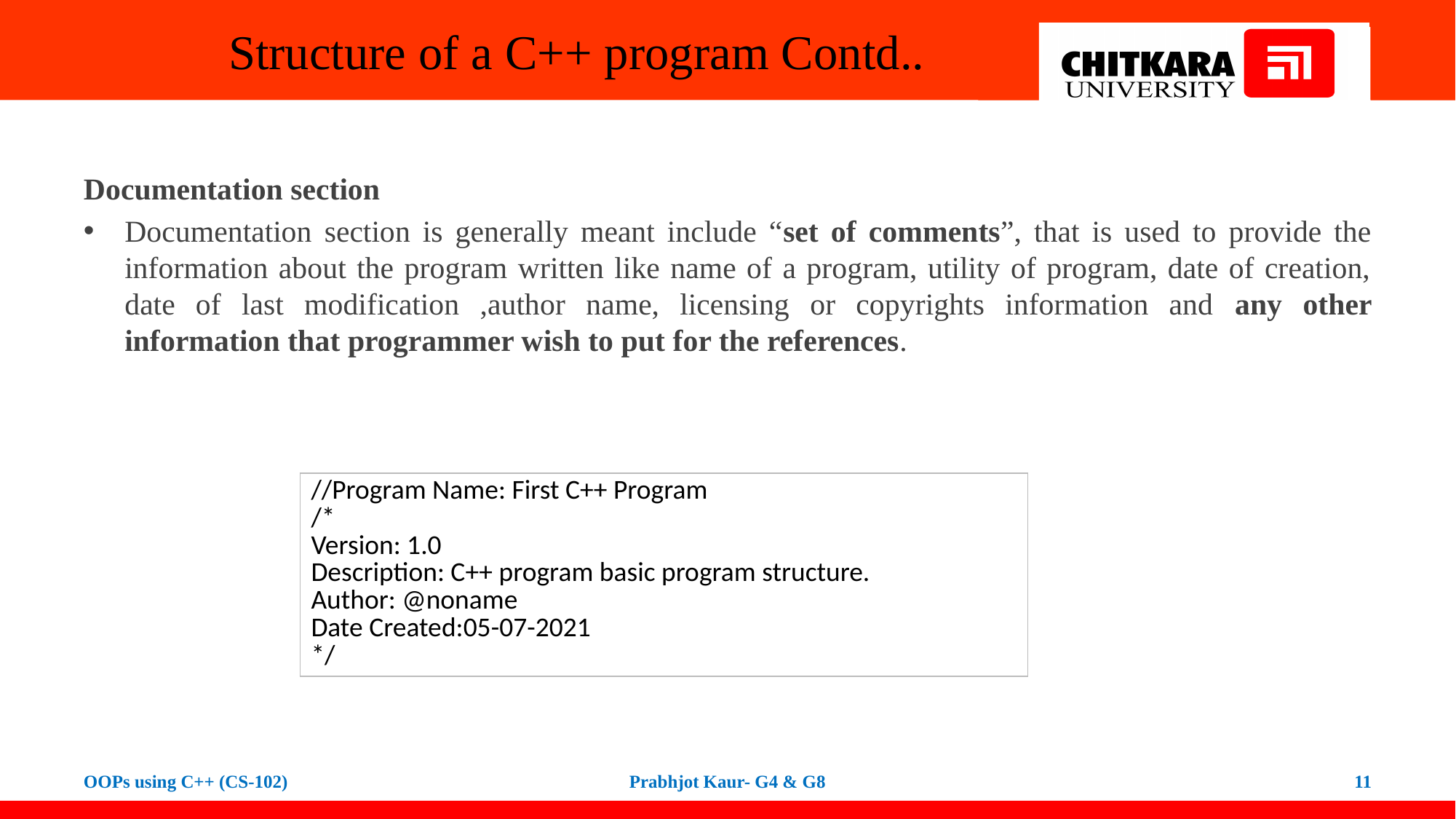

Structure of a C++ program Contd..
Documentation section
Documentation section is generally meant include “set of comments”, that is used to provide the information about the program written like name of a program, utility of program, date of creation, date of last modification ,author name, licensing or copyrights information and any other information that programmer wish to put for the references.

| //Program Name: First C++ Program /\* Version: 1.0 Description: C++ program basic program structure. Author: @noname Date Created:05-07-2021 \*/ |
| --- |
OOPs using C++ (CS-102)
Prabhjot Kaur- G4 & G8
11